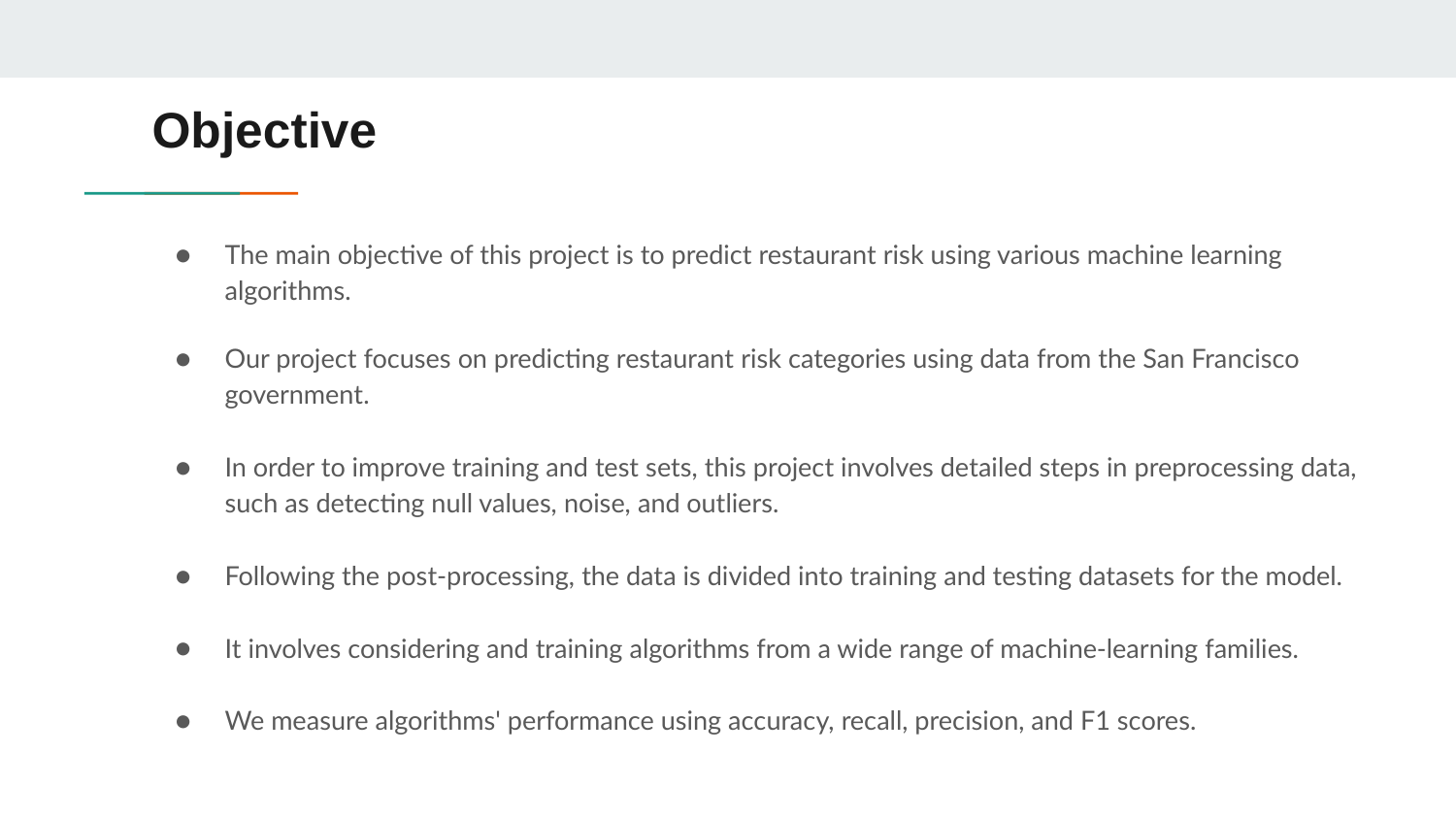

# Objective
The main objective of this project is to predict restaurant risk using various machine learning algorithms.
Our project focuses on predicting restaurant risk categories using data from the San Francisco government.
In order to improve training and test sets, this project involves detailed steps in preprocessing data, such as detecting null values, noise, and outliers.
Following the post-processing, the data is divided into training and testing datasets for the model.
It involves considering and training algorithms from a wide range of machine-learning families.
We measure algorithms' performance using accuracy, recall, precision, and F1 scores.